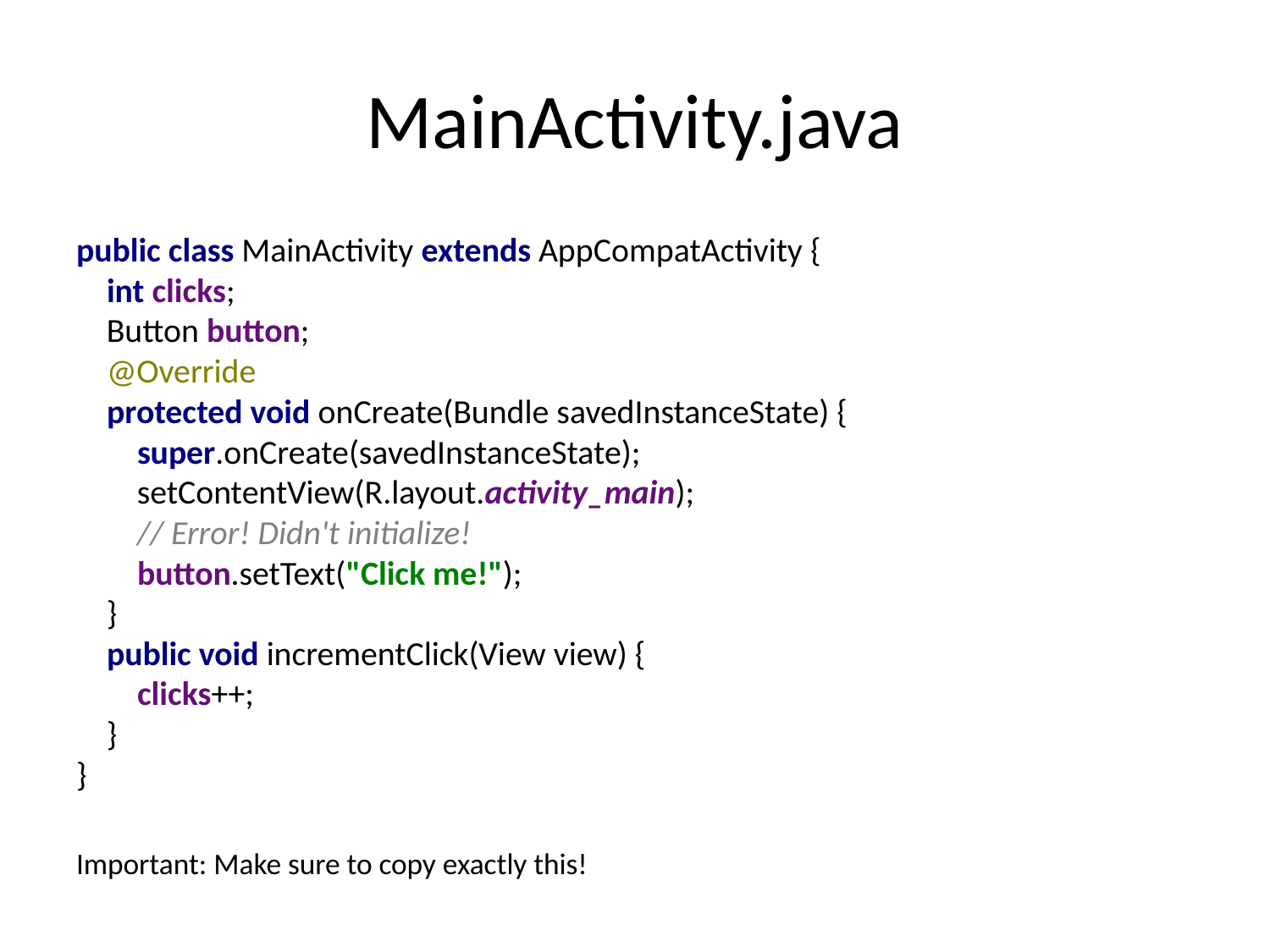

# MainActivity.java
public class MainActivity extends AppCompatActivity {
    int clicks;
    Button button;
    @Override
    protected void onCreate(Bundle savedInstanceState) {
        super.onCreate(savedInstanceState);
        setContentView(R.layout.activity_main);
        // Error! Didn't initialize!
        button.setText("Click me!");
    }
    public void incrementClick(View view) {
        clicks++;
    }
}

Important: Make sure to copy exactly this!